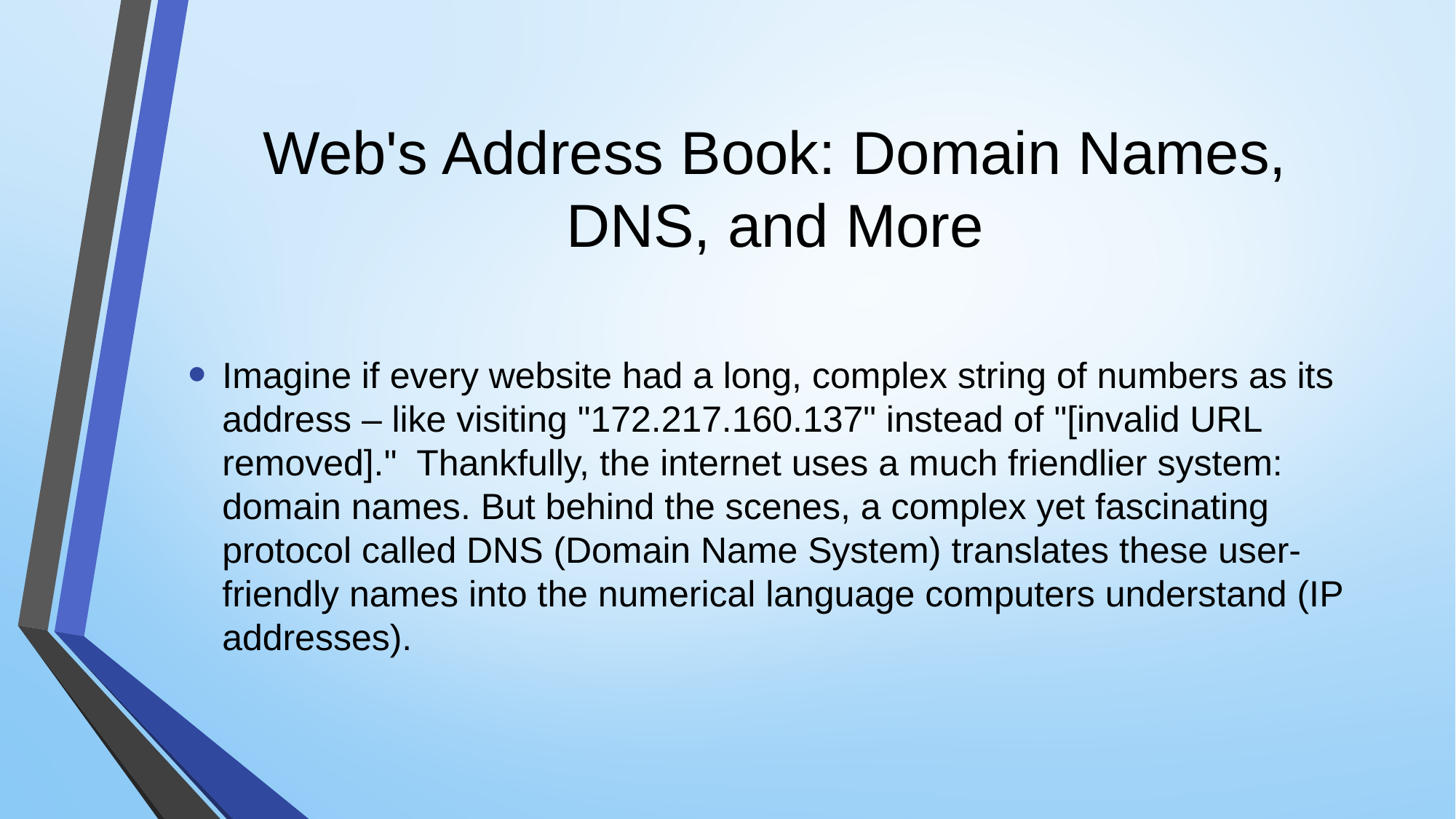

# Web's Address Book: Domain Names, DNS, and More
Imagine if every website had a long, complex string of numbers as its address – like visiting "172.217.160.137" instead of "[invalid URL removed]."  Thankfully, the internet uses a much friendlier system: domain names. But behind the scenes, a complex yet fascinating protocol called DNS (Domain Name System) translates these user-friendly names into the numerical language computers understand (IP addresses).